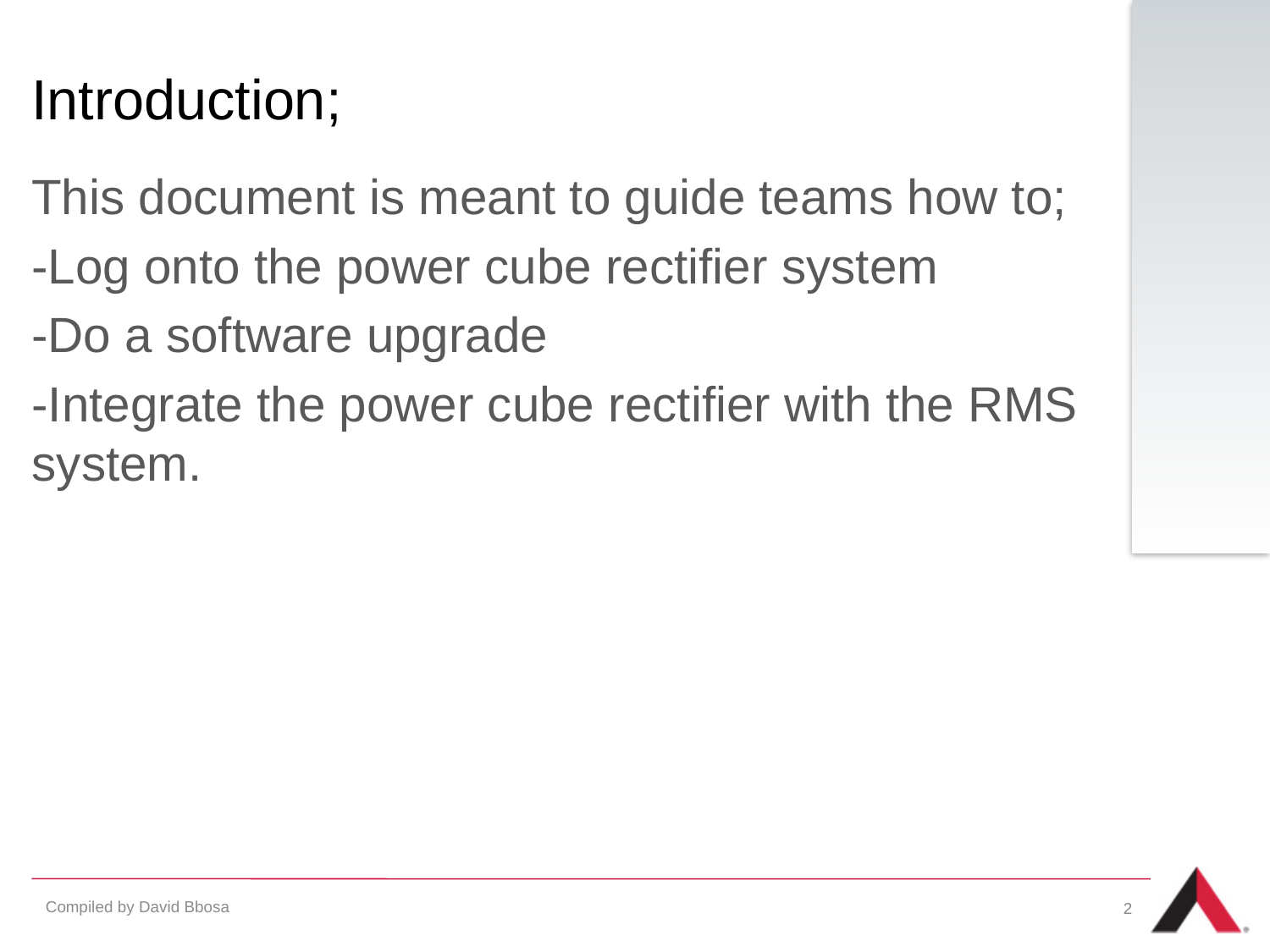

# Introduction;

This document is meant to guide teams how to;
-Log onto the power cube rectifier system
-Do a software upgrade
-Integrate the power cube rectifier with the RMS system.

Compiled by David Bbosa
2